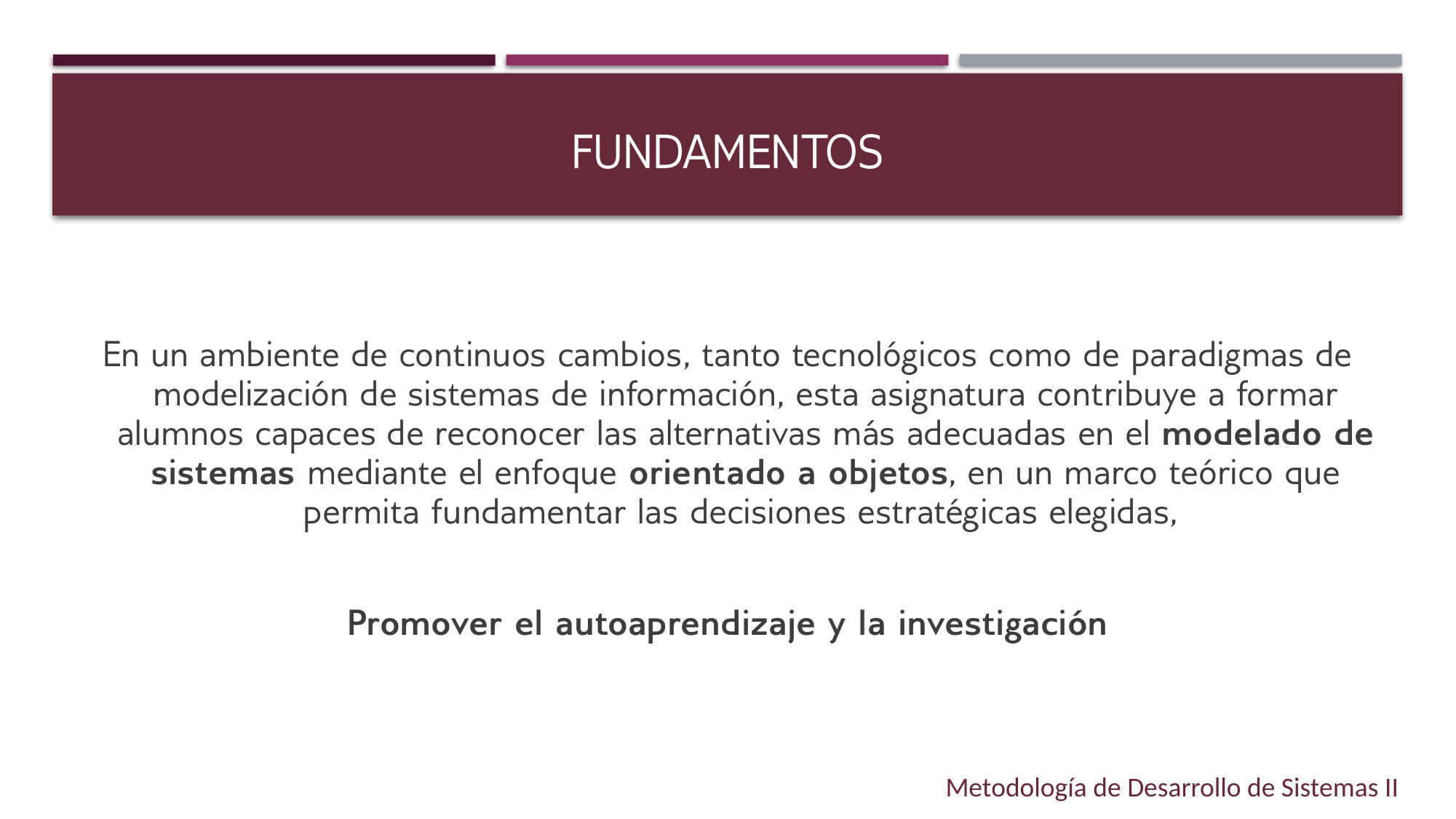

# Fundamentos
En un ambiente de continuos cambios, tanto tecnológicos como de paradigmas de modelización de sistemas de información, esta asignatura contribuye a formar alumnos capaces de reconocer las alternativas más adecuadas en el modelado de sistemas mediante el enfoque orientado a objetos, en un marco teórico que permita fundamentar las decisiones estratégicas elegidas,

Promover el autoaprendizaje y la investigación
Metodología de Desarrollo de Sistemas II